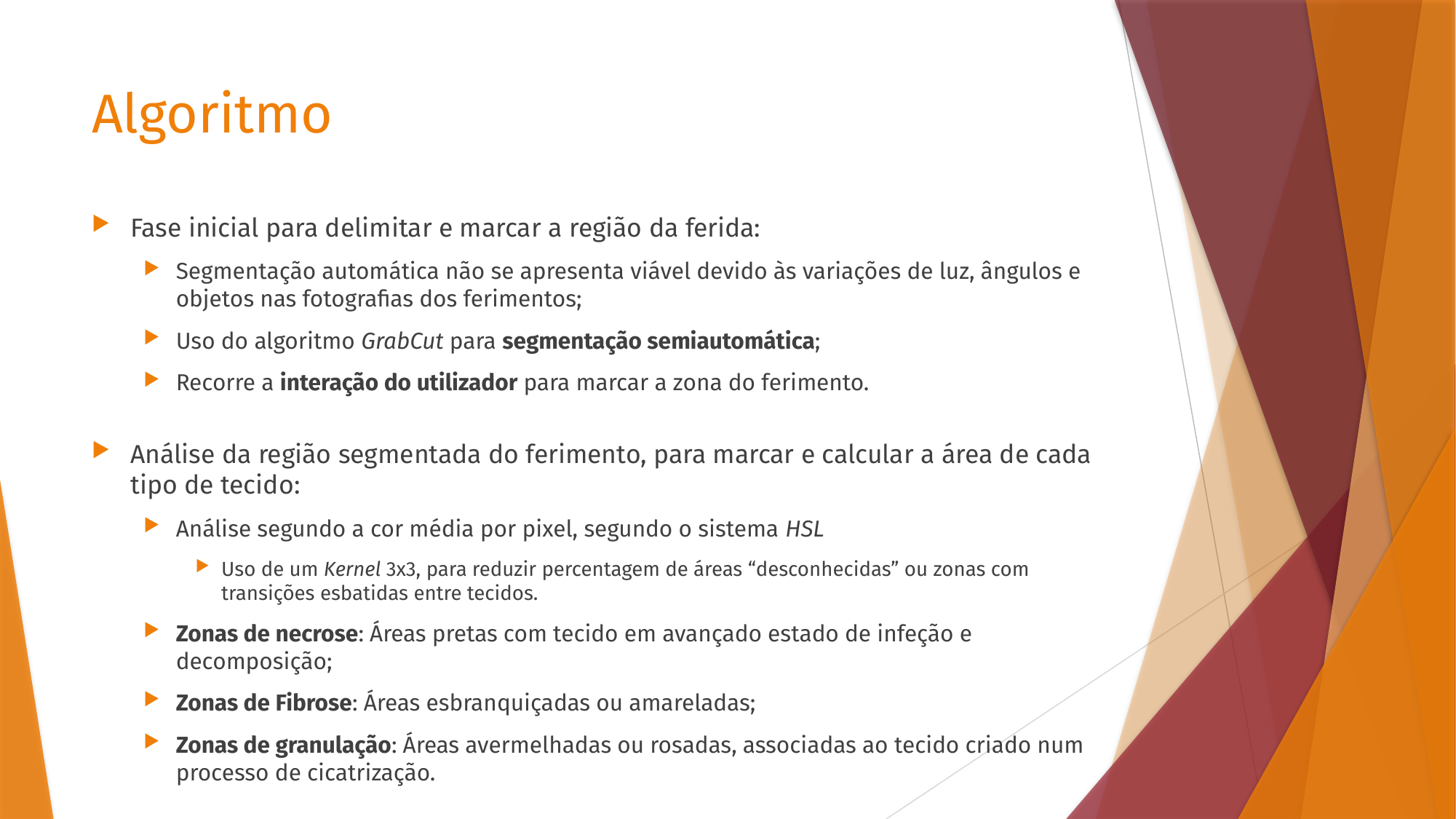

# Algoritmo
Fase inicial para delimitar e marcar a região da ferida:
Segmentação automática não se apresenta viável devido às variações de luz, ângulos e objetos nas fotografias dos ferimentos;
Uso do algoritmo GrabCut para segmentação semiautomática;
Recorre a interação do utilizador para marcar a zona do ferimento.
Análise da região segmentada do ferimento, para marcar e calcular a área de cada tipo de tecido:
Análise segundo a cor média por pixel, segundo o sistema HSL
Uso de um Kernel 3x3, para reduzir percentagem de áreas “desconhecidas” ou zonas com transições esbatidas entre tecidos.
Zonas de necrose: Áreas pretas com tecido em avançado estado de infeção e decomposição;
Zonas de Fibrose: Áreas esbranquiçadas ou amareladas;
Zonas de granulação: Áreas avermelhadas ou rosadas, associadas ao tecido criado num processo de cicatrização.